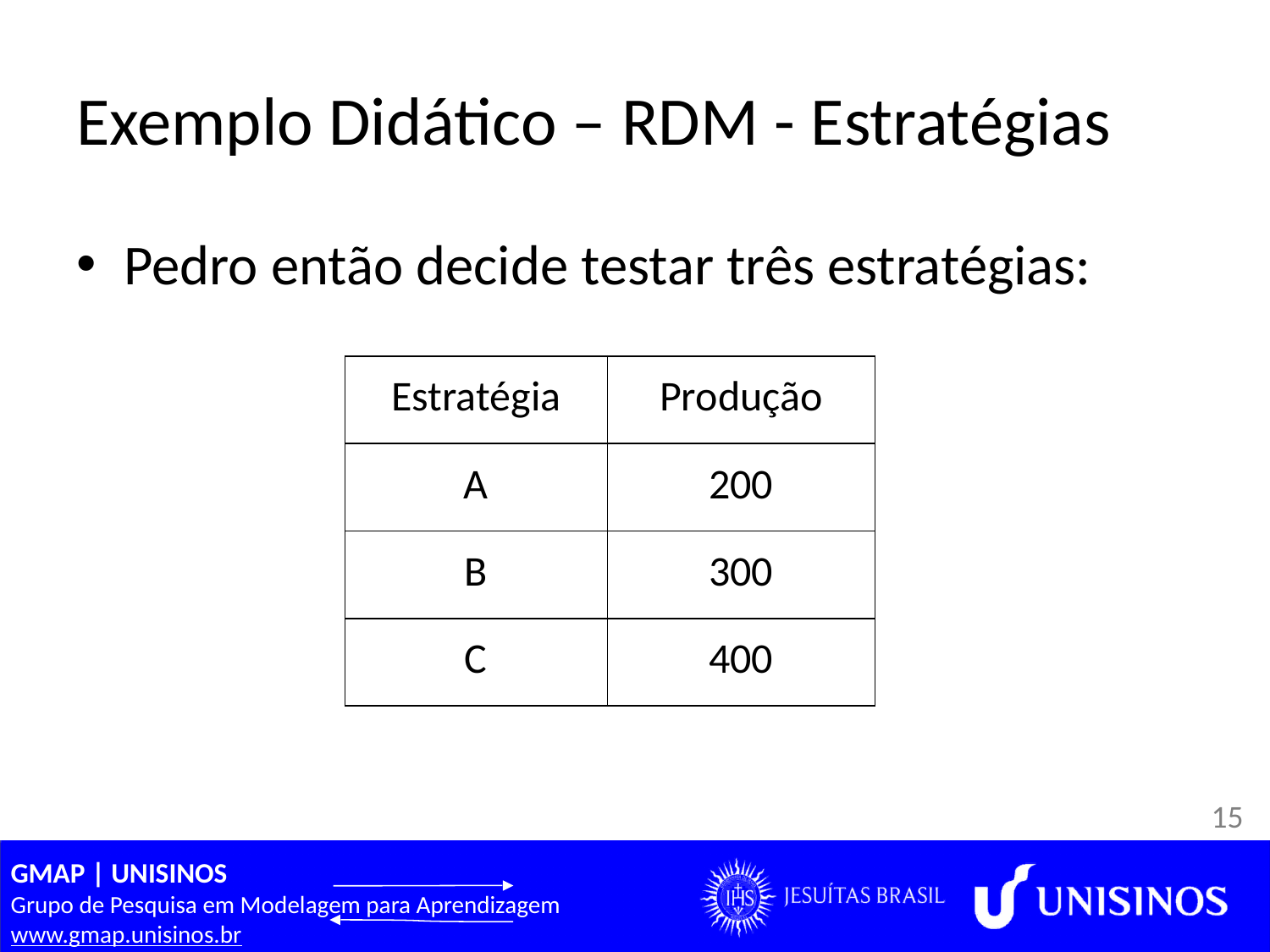

# Exemplo Didático – RDM - Estratégias
Pedro então decide testar três estratégias:

| Estratégia | Produção |
| --- | --- |
| A | 200 |
| B | 300 |
| C | 400 |